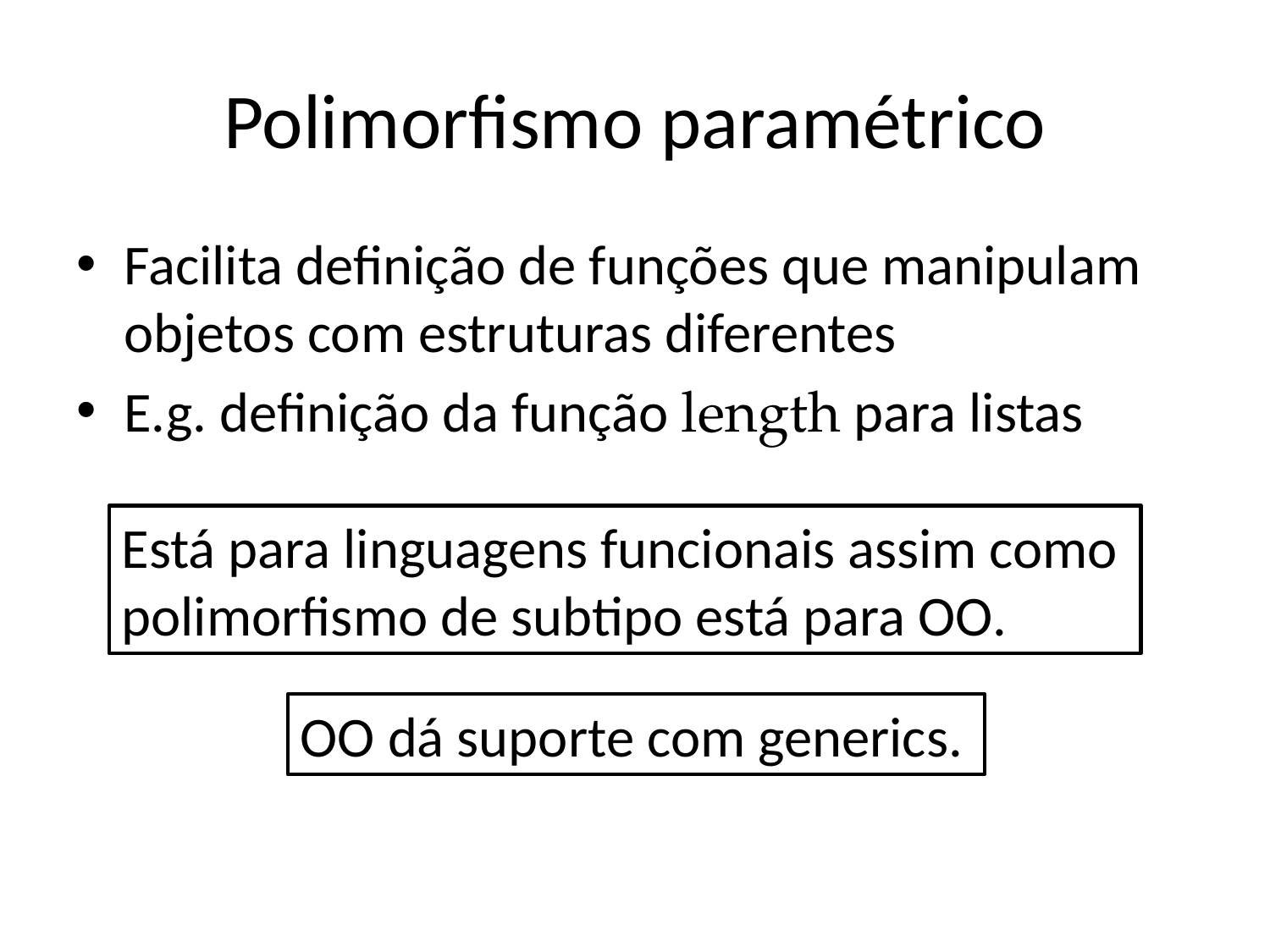

# Polimorfismo paramétrico
Facilita definição de funções que manipulam objetos com estruturas diferentes
E.g. definição da função length para listas
Está para linguagens funcionais assim como polimorfismo de subtipo está para OO.
OO dá suporte com generics.